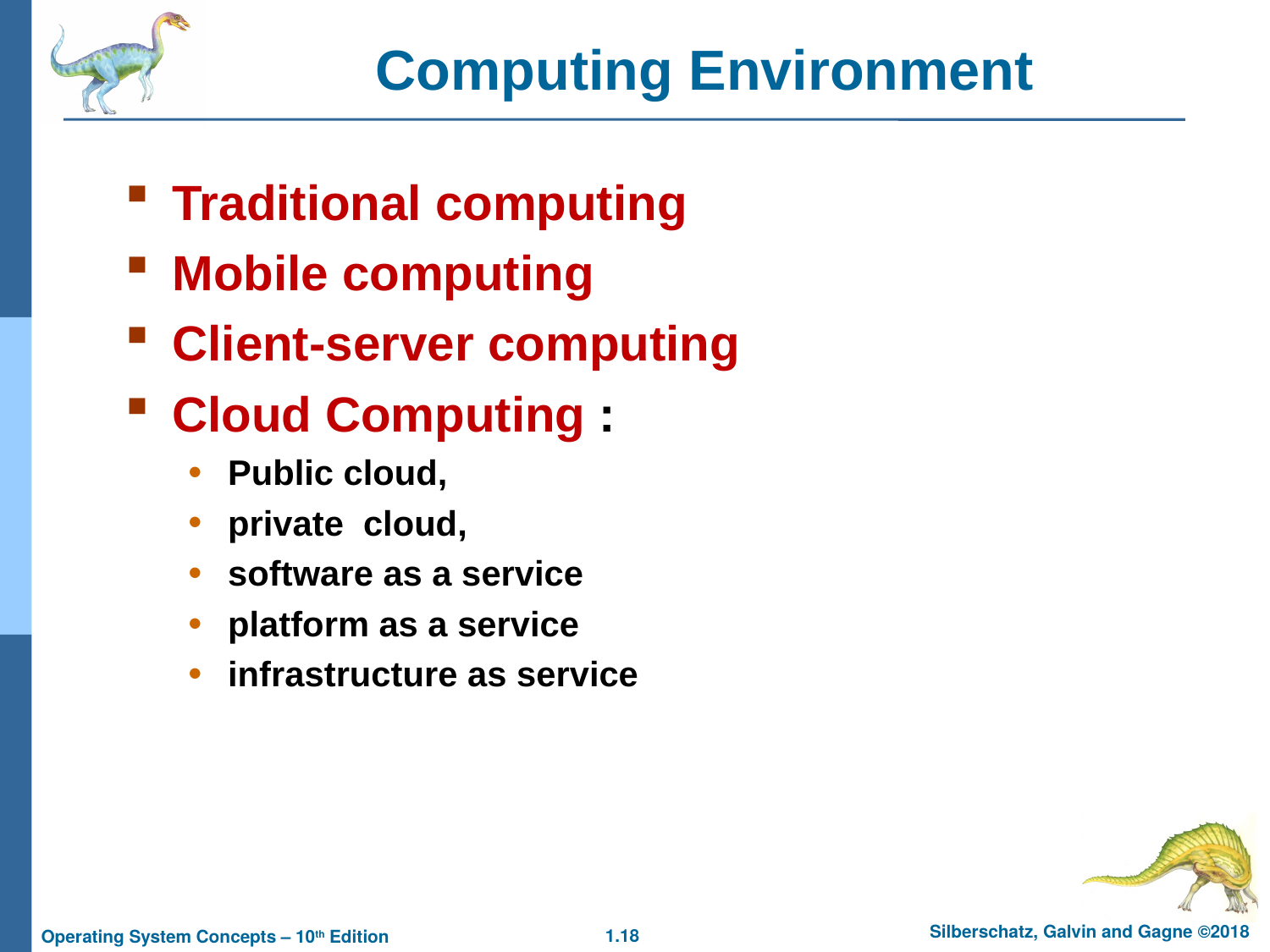

Computing Environment
Traditional computing
Mobile computing
Client-server computing
Cloud Computing :
Public cloud,
private  cloud,
software as a service
platform as a service
infrastructure as service